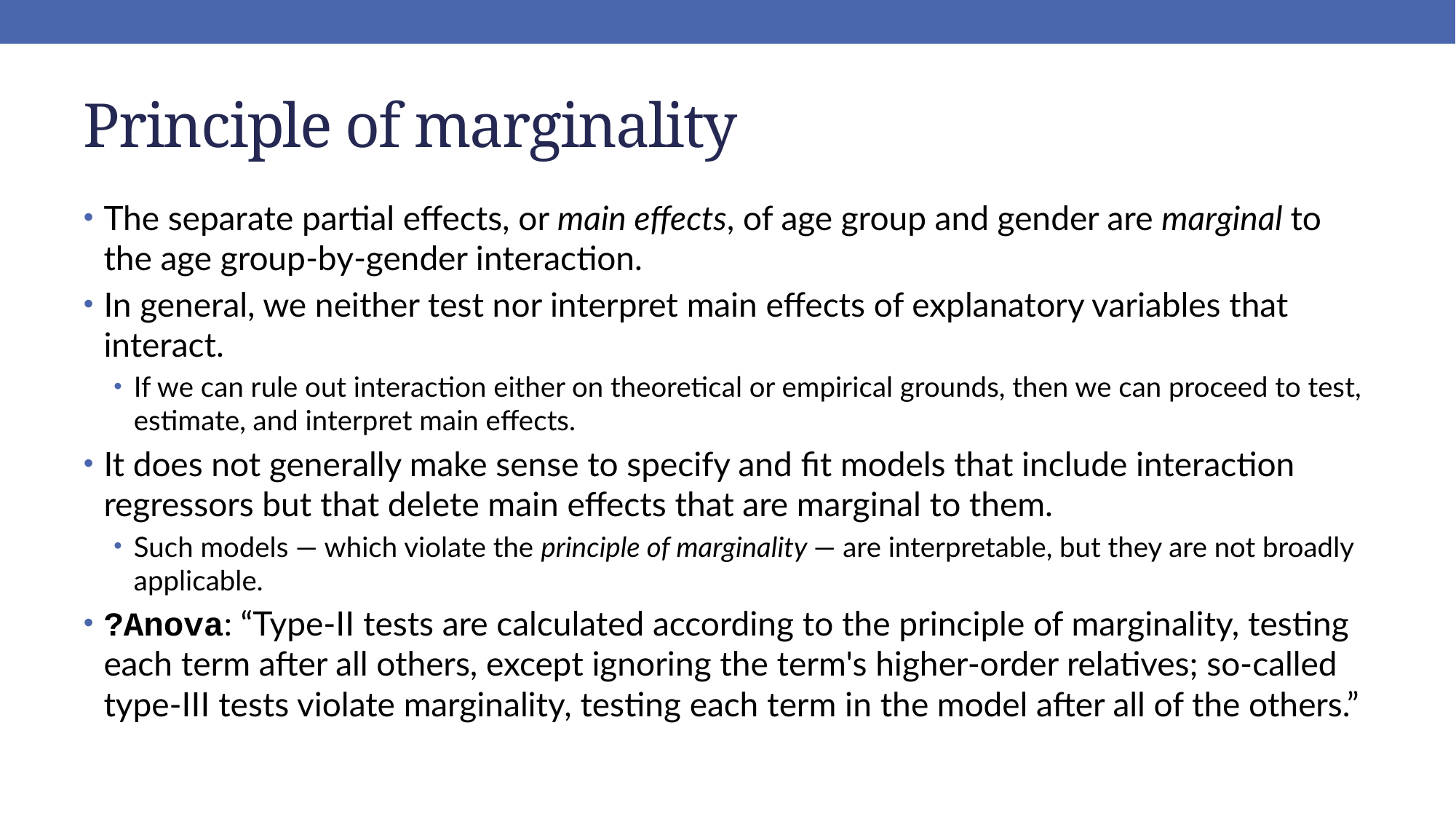

# Principle of marginality
The separate partial effects, or main effects, of age group and gender are marginal to the age group-by-gender interaction.
In general, we neither test nor interpret main effects of explanatory variables that interact.
If we can rule out interaction either on theoretical or empirical grounds, then we can proceed to test, estimate, and interpret main effects.
It does not generally make sense to specify and fit models that include interaction regressors but that delete main effects that are marginal to them.
Such models — which violate the principle of marginality — are interpretable, but they are not broadly applicable.
?Anova: “Type-II tests are calculated according to the principle of marginality, testing each term after all others, except ignoring the term's higher-order relatives; so-called type-III tests violate marginality, testing each term in the model after all of the others.”